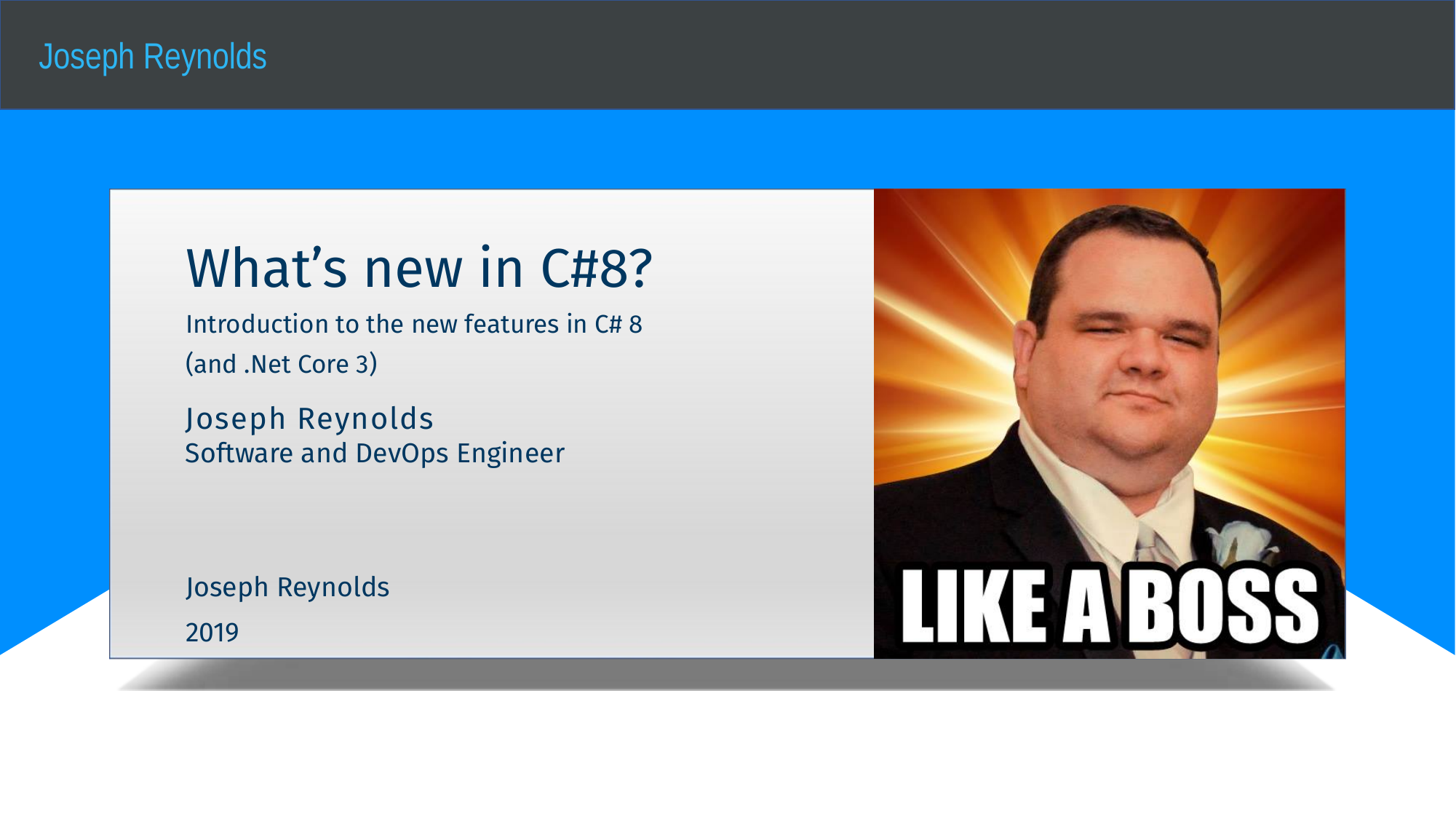

# What’s new in C#8?
Introduction to the new features in C# 8
(and .Net Core 3)
Joseph Reynolds
2019